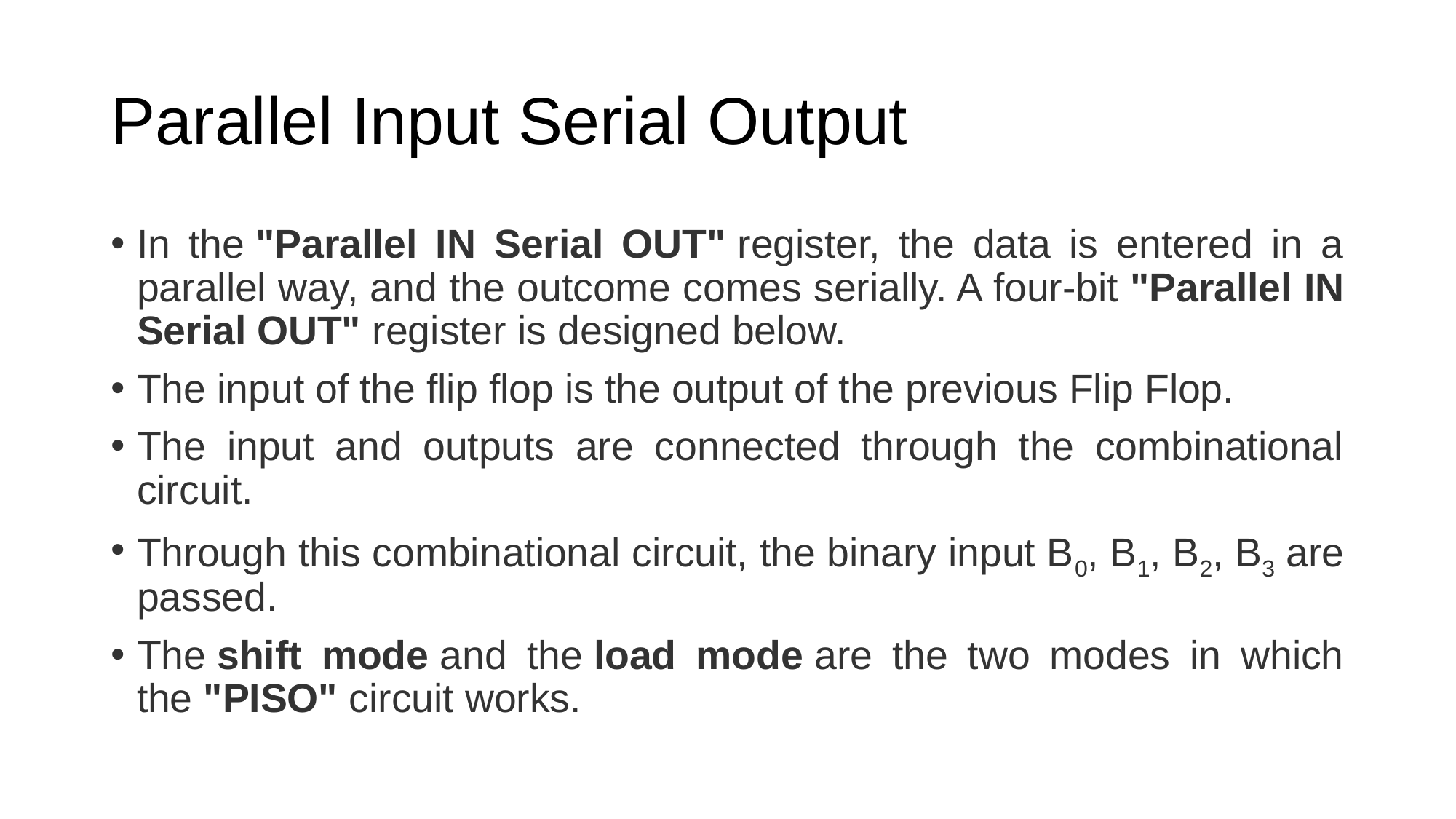

# Parallel Input Serial Output
In the "Parallel IN Serial OUT" register, the data is entered in a parallel way, and the outcome comes serially. A four-bit "Parallel IN Serial OUT" register is designed below.
The input of the flip flop is the output of the previous Flip Flop.
The input and outputs are connected through the combinational circuit.
Through this combinational circuit, the binary input B0, B1, B2, B3 are passed.
The shift mode and the load mode are the two modes in which the "PISO" circuit works.